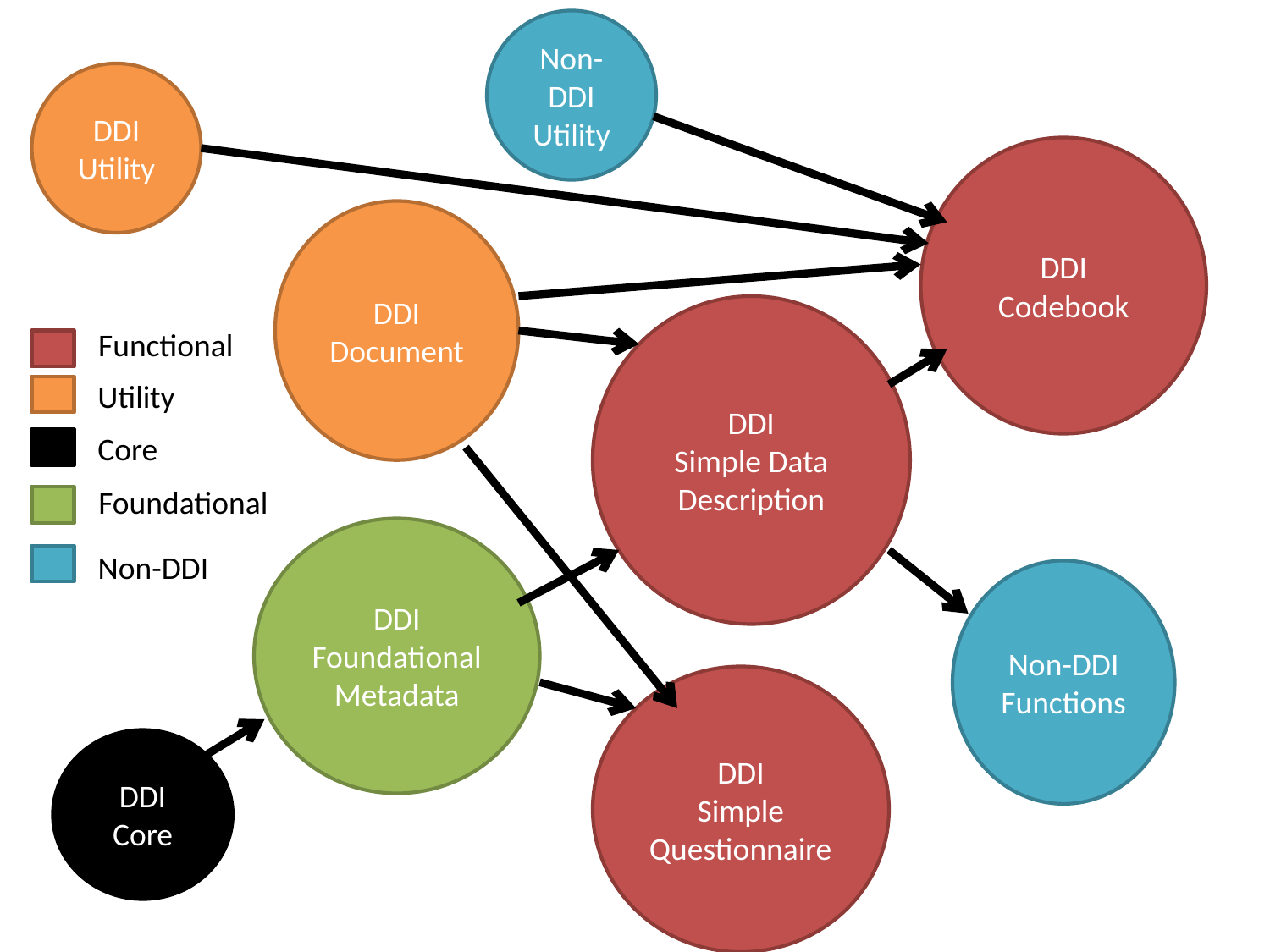

Non-DDI
Utility
DDI
Utility
DDI
Codebook
DDI
Document
DDI
Simple Data
Description
Functional

Utility

Core

Foundational

DDI
Foundational
Metadata
Non-DDI

Non-DDI
Functions
DDI
Simple Questionnaire
DDI
Core